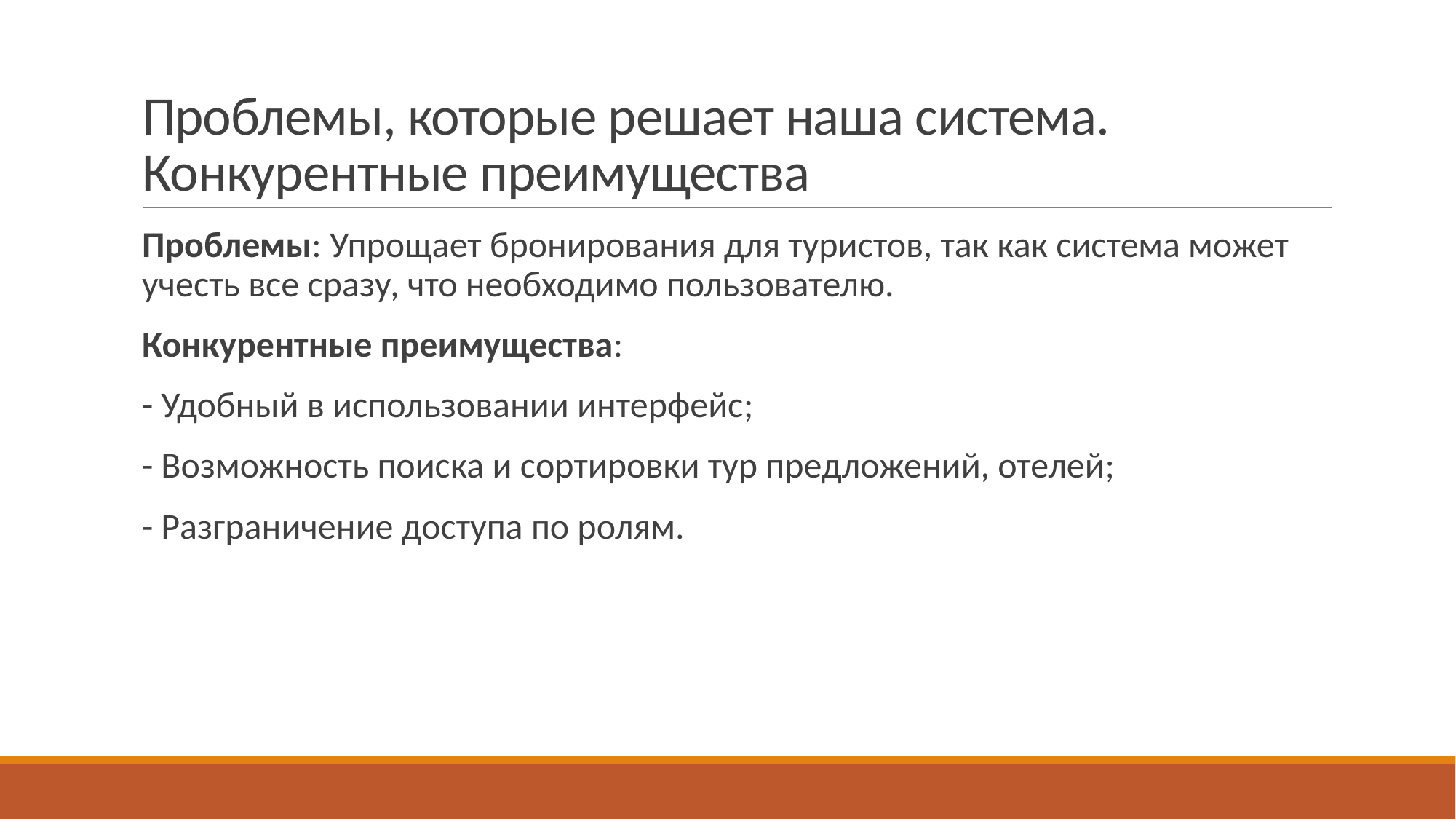

# Проблемы, которые решает наша система. Конкурентные преимущества
Проблемы: Упрощает бронирования для туристов, так как система может учесть все сразу, что необходимо пользователю.
Конкурентные преимущества:
- Удобный в использовании интерфейс;
- Возможность поиска и сортировки тур предложений, отелей;
- Разграничение доступа по ролям.